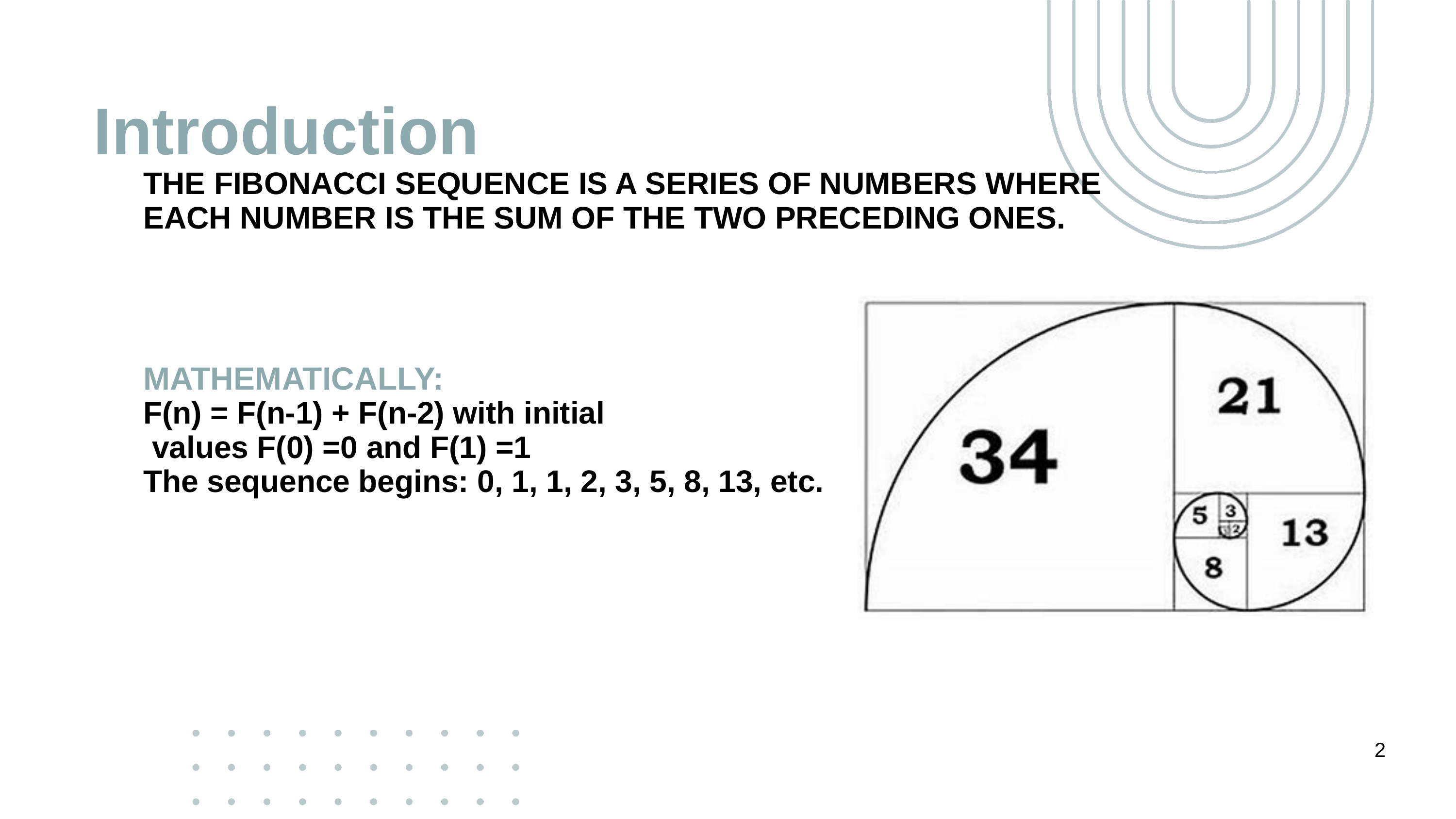

Introduction
THE FIBONACCI SEQUENCE IS A SERIES OF NUMBERS WHERE EACH NUMBER IS THE SUM OF THE TWO PRECEDING ONES.

MATHEMATICALLY:
F(n) = F(n-1) + F(n-2) with initial
 values F(0) =0 and F(1) =1
The sequence begins: 0, 1, 1, 2, 3, 5, 8, 13, etc.

2